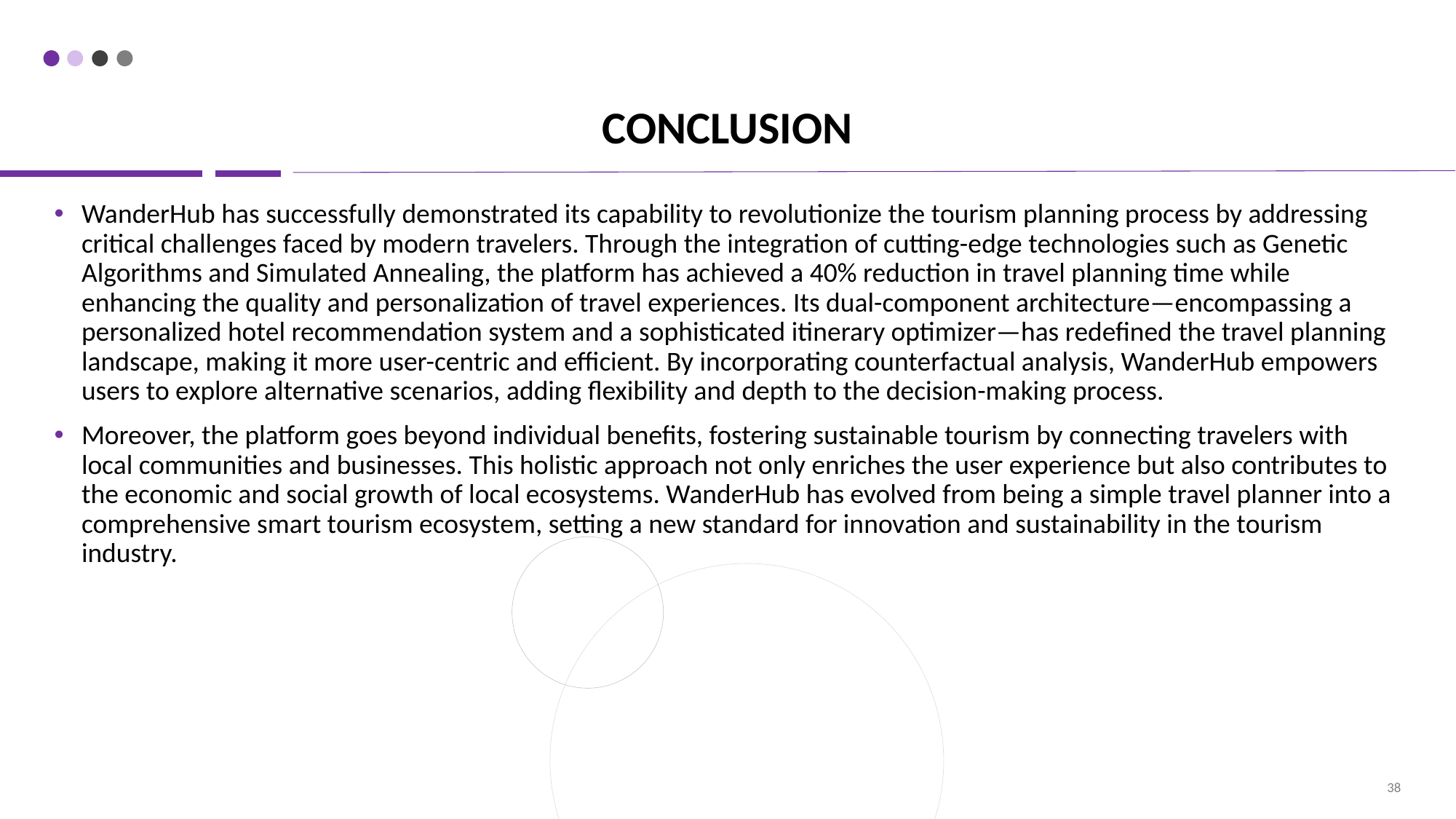

# CONCLUSION
WanderHub has successfully demonstrated its capability to revolutionize the tourism planning process by addressing critical challenges faced by modern travelers. Through the integration of cutting-edge technologies such as Genetic Algorithms and Simulated Annealing, the platform has achieved a 40% reduction in travel planning time while enhancing the quality and personalization of travel experiences. Its dual-component architecture—encompassing a personalized hotel recommendation system and a sophisticated itinerary optimizer—has redefined the travel planning landscape, making it more user-centric and efficient. By incorporating counterfactual analysis, WanderHub empowers users to explore alternative scenarios, adding flexibility and depth to the decision-making process.
Moreover, the platform goes beyond individual benefits, fostering sustainable tourism by connecting travelers with local communities and businesses. This holistic approach not only enriches the user experience but also contributes to the economic and social growth of local ecosystems. WanderHub has evolved from being a simple travel planner into a comprehensive smart tourism ecosystem, setting a new standard for innovation and sustainability in the tourism industry.
38